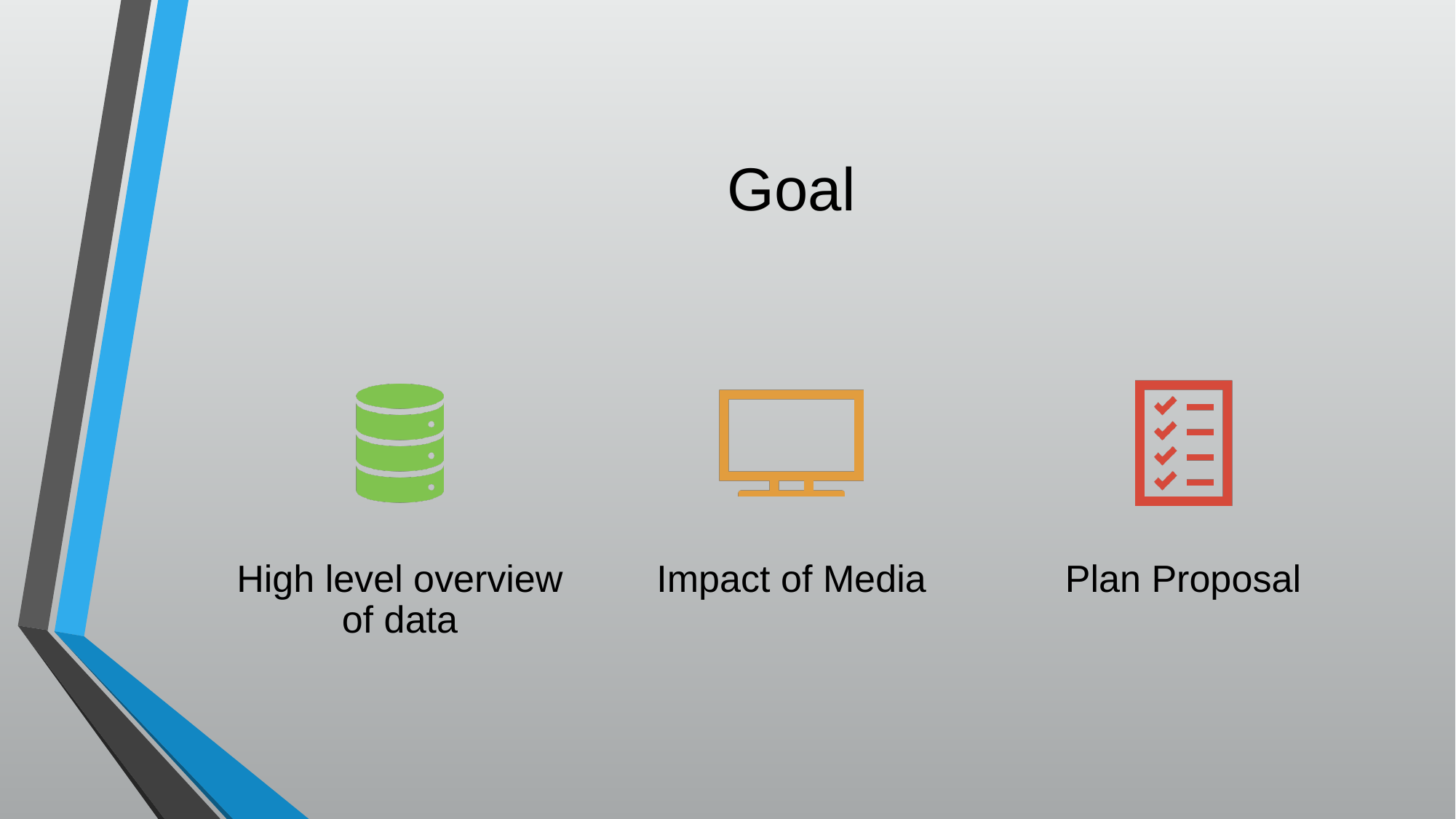

# Goal
High level overview of data
Impact of Media
Plan Proposal